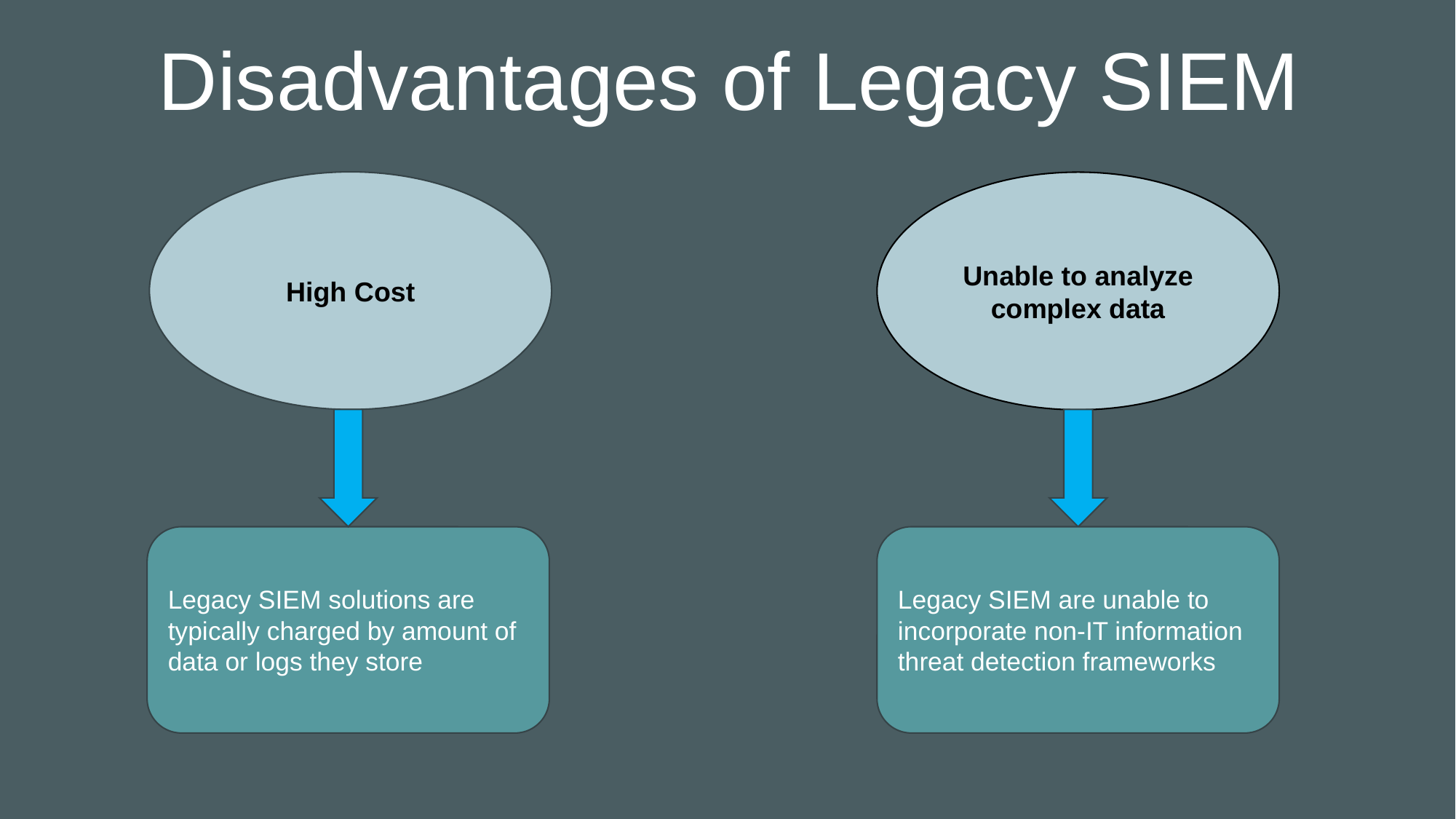

Disadvantages of Legacy SIEM
High Cost
Unable to analyze complex data

Legacy SIEM solutions are typically charged by amount of data or logs they store
Legacy SIEM are unable to incorporate non-IT information threat detection frameworks